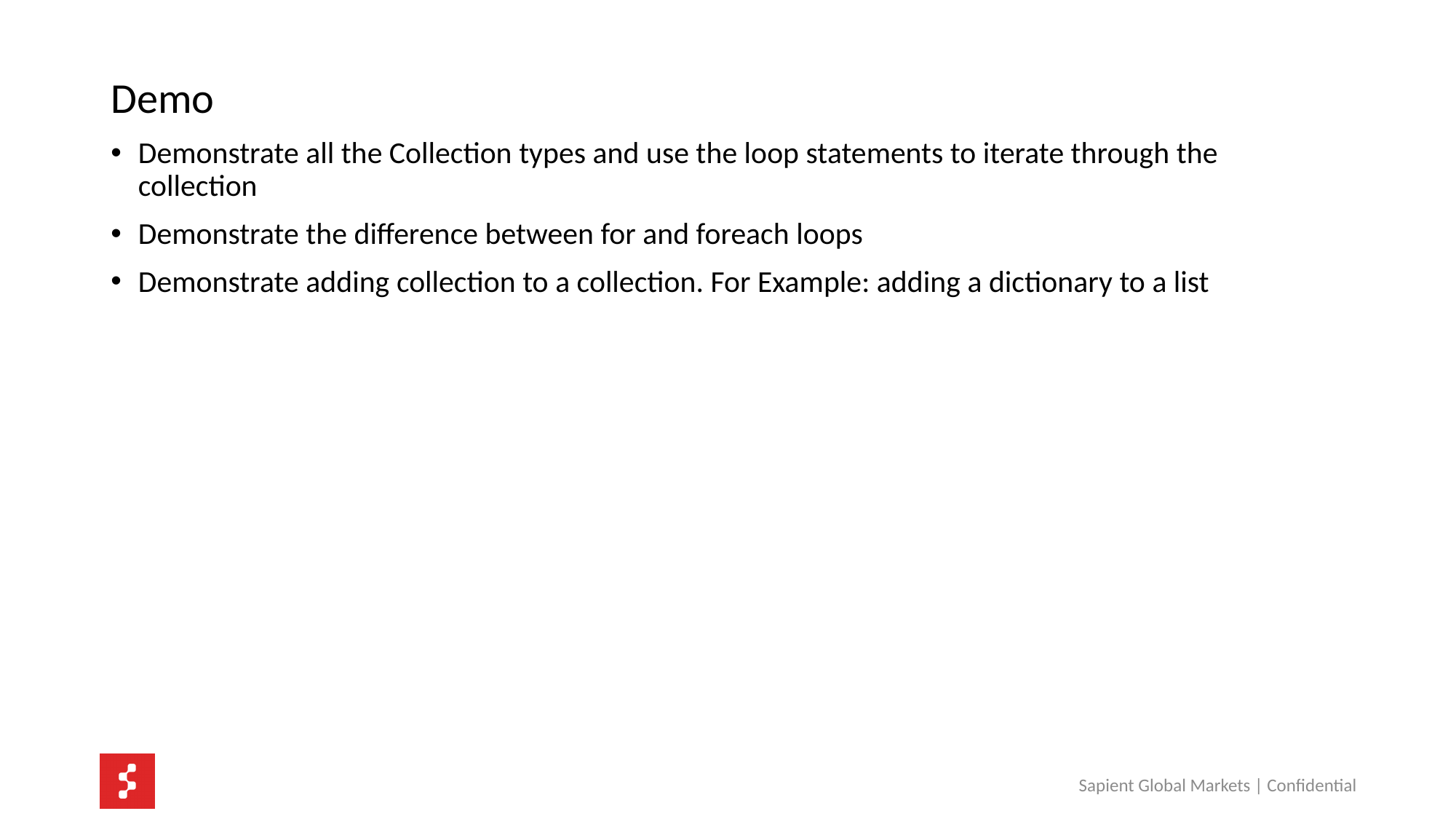

Demo
Demonstrate all the Collection types and use the loop statements to iterate through the collection
Demonstrate the difference between for and foreach loops
Demonstrate adding collection to a collection. For Example: adding a dictionary to a list
Sapient Global Markets | Confidential